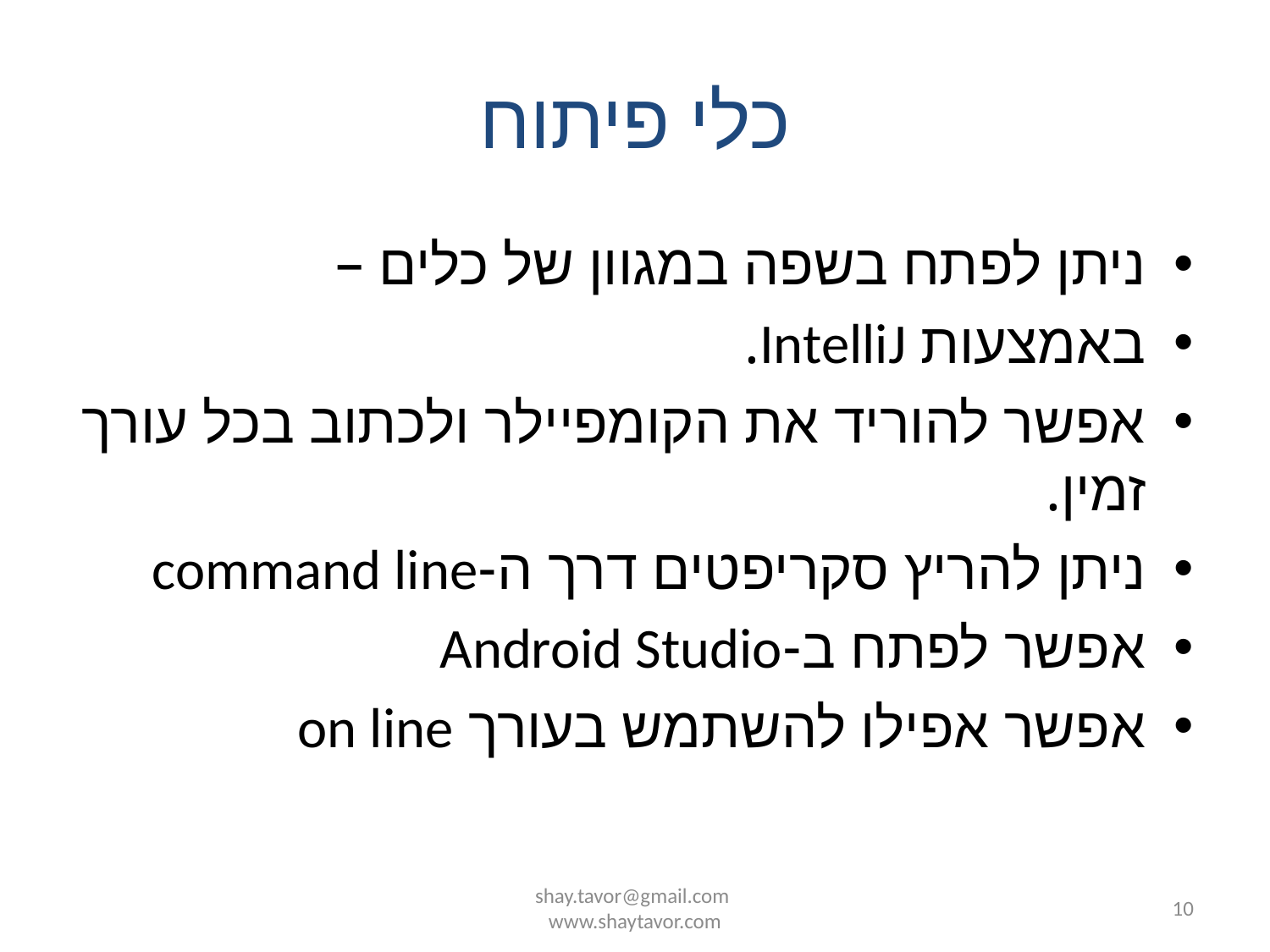

# כלי פיתוח
ניתן לפתח בשפה במגוון של כלים –
באמצעות IntelliJ.
אפשר להוריד את הקומפיילר ולכתוב בכל עורך זמין.
ניתן להריץ סקריפטים דרך ה-command line
אפשר לפתח ב-Android Studio
אפשר אפילו להשתמש בעורך on line
shay.tavor@gmail.com
www.shaytavor.com
10